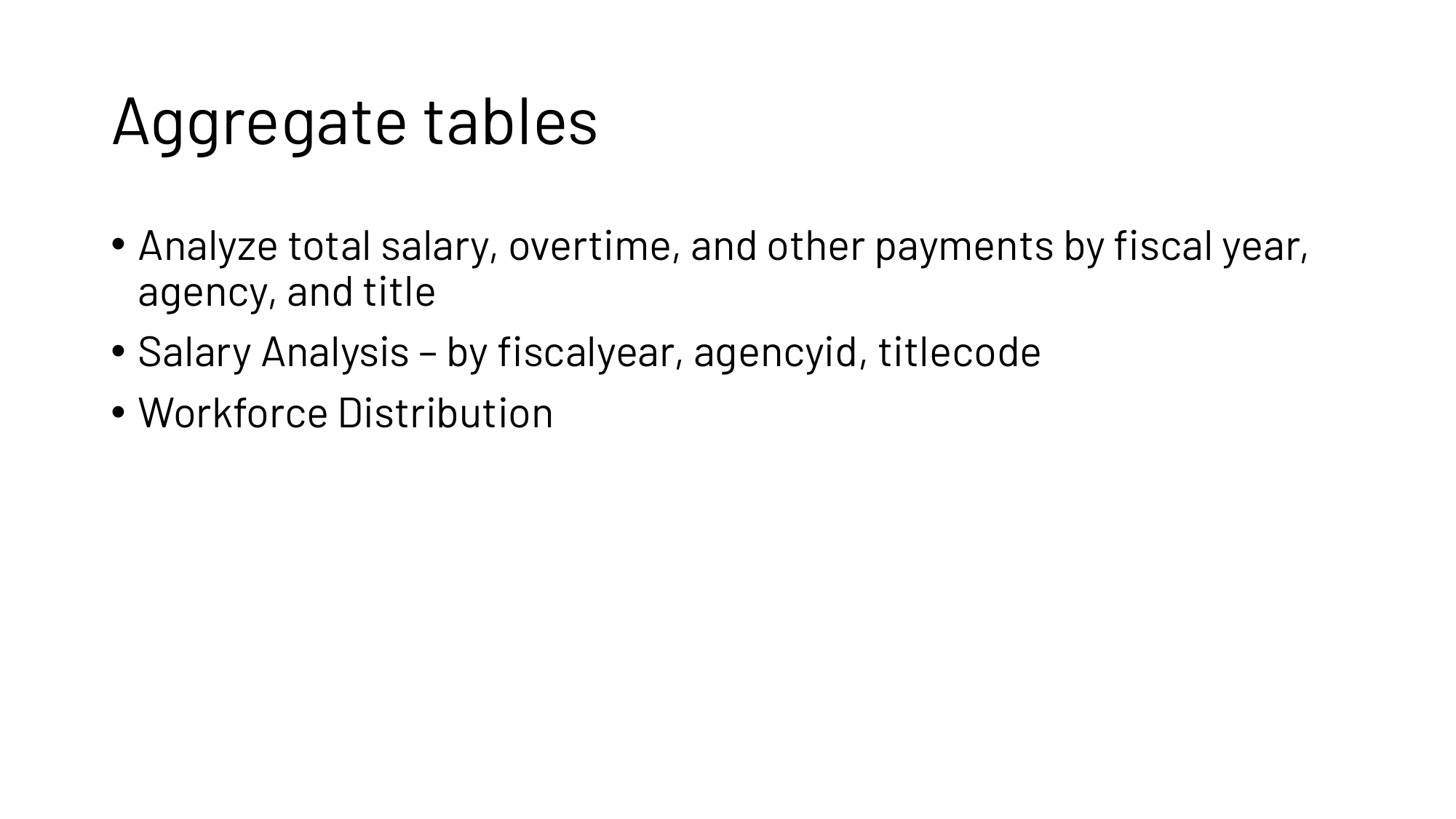

# Aggregate tables
Analyze total salary, overtime, and other payments by fiscal year, agency, and title
Salary Analysis – by fiscalyear, agencyid, titlecode
Workforce Distribution